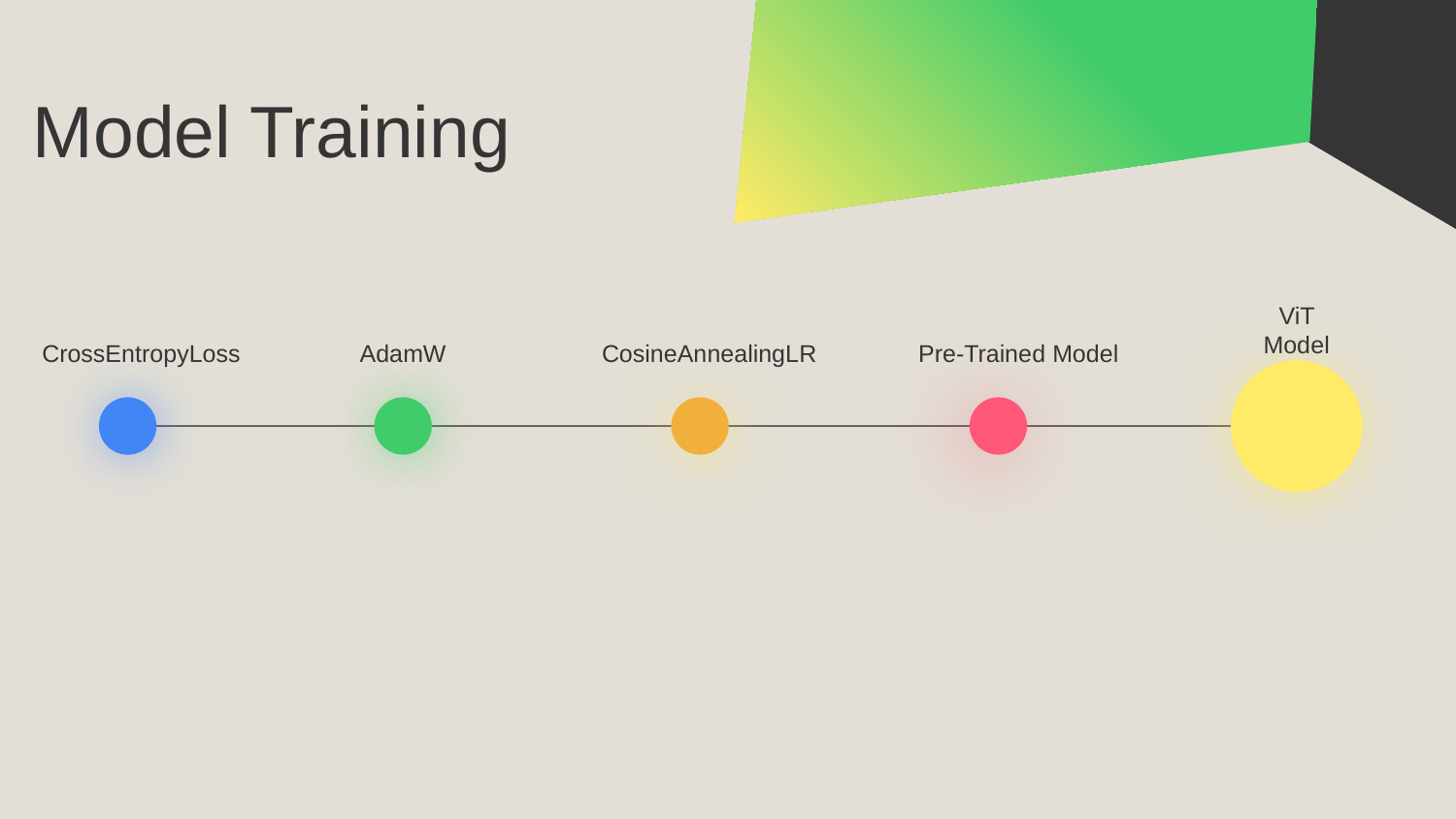

# Model Training
ViT Model
CrossEntropyLoss
AdamW
CosineAnnealingLR
Pre-Trained Model